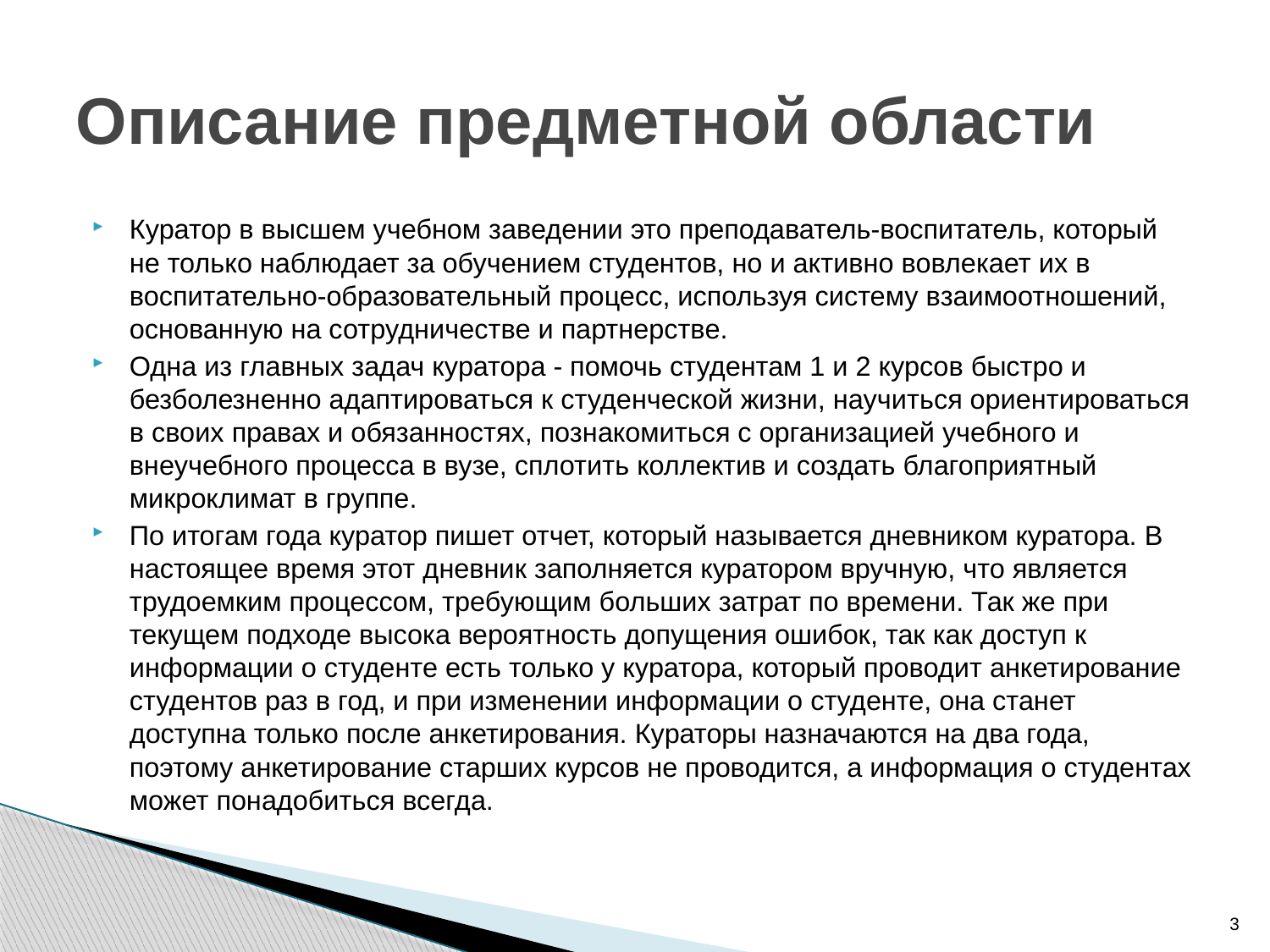

# Описание предметной области
Куратор в высшем учебном заведении это преподаватель-воспитатель, который не только наблюдает за обучением студентов, но и активно вовлекает их в воспитательно-образовательный процесс, используя систему взаимоотношений, основанную на сотрудничестве и партнерстве.
Одна из главных задач куратора - помочь студентам 1 и 2 курсов быстро и безболезненно адаптироваться к студенческой жизни, научиться ориентироваться в своих правах и обязанностях, познакомиться с организацией учебного и внеучебного процесса в вузе, сплотить коллектив и создать благоприятный микроклимат в группе.
По итогам года куратор пишет отчет, который называется дневником куратора. В настоящее время этот дневник заполняется куратором вручную, что является трудоемким процессом, требующим больших затрат по времени. Так же при текущем подходе высока вероятность допущения ошибок, так как доступ к информации о студенте есть только у куратора, который проводит анкетирование студентов раз в год, и при изменении информации о студенте, она станет доступна только после анкетирования. Кураторы назначаются на два года, поэтому анкетирование старших курсов не проводится, а информация о студентах может понадобиться всегда.
3